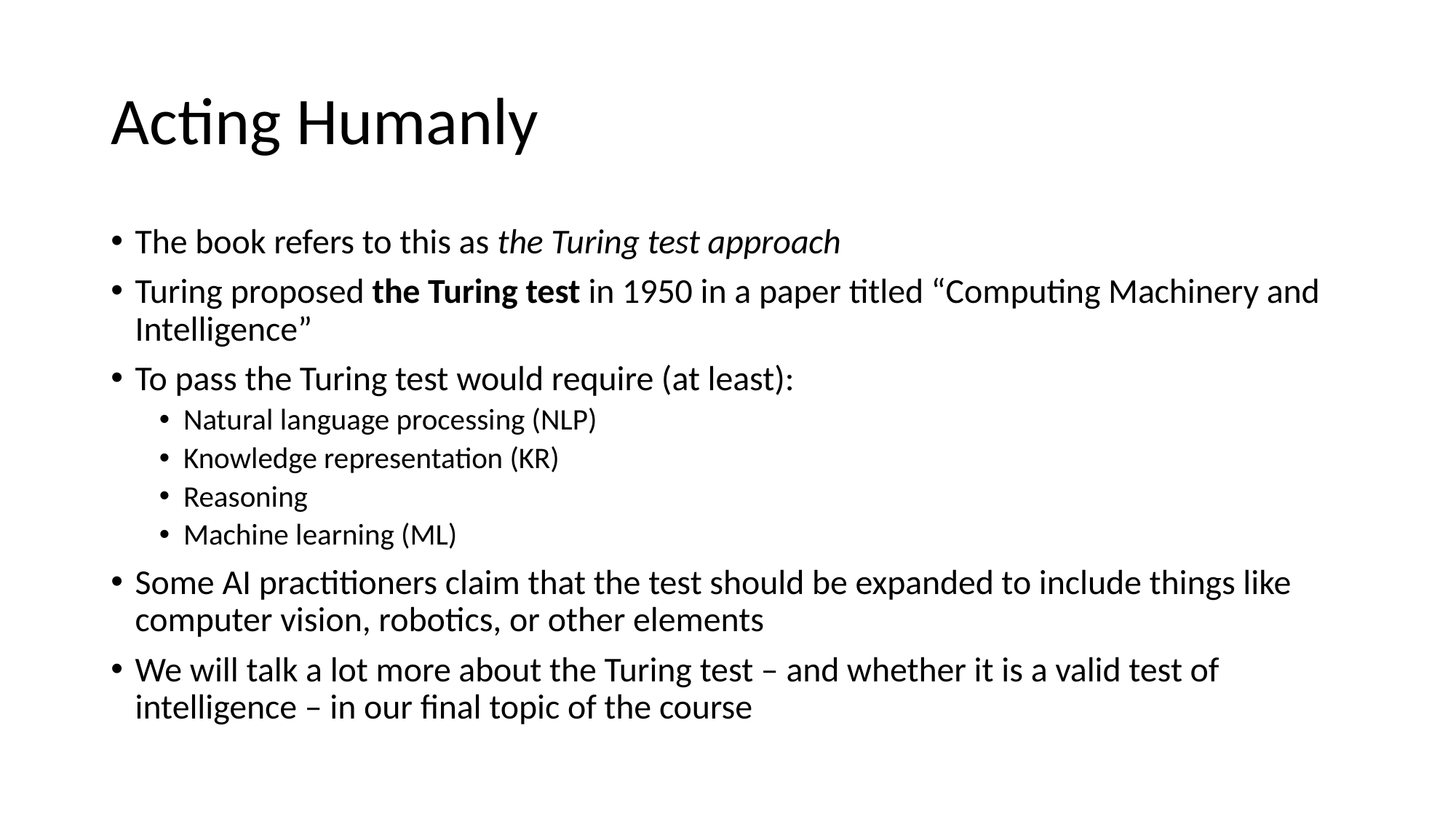

# Acting Humanly
The book refers to this as the Turing test approach
Turing proposed the Turing test in 1950 in a paper titled “Computing Machinery and Intelligence”
To pass the Turing test would require (at least):
Natural language processing (NLP)
Knowledge representation (KR)
Reasoning
Machine learning (ML)
Some AI practitioners claim that the test should be expanded to include things like computer vision, robotics, or other elements
We will talk a lot more about the Turing test – and whether it is a valid test of intelligence – in our final topic of the course